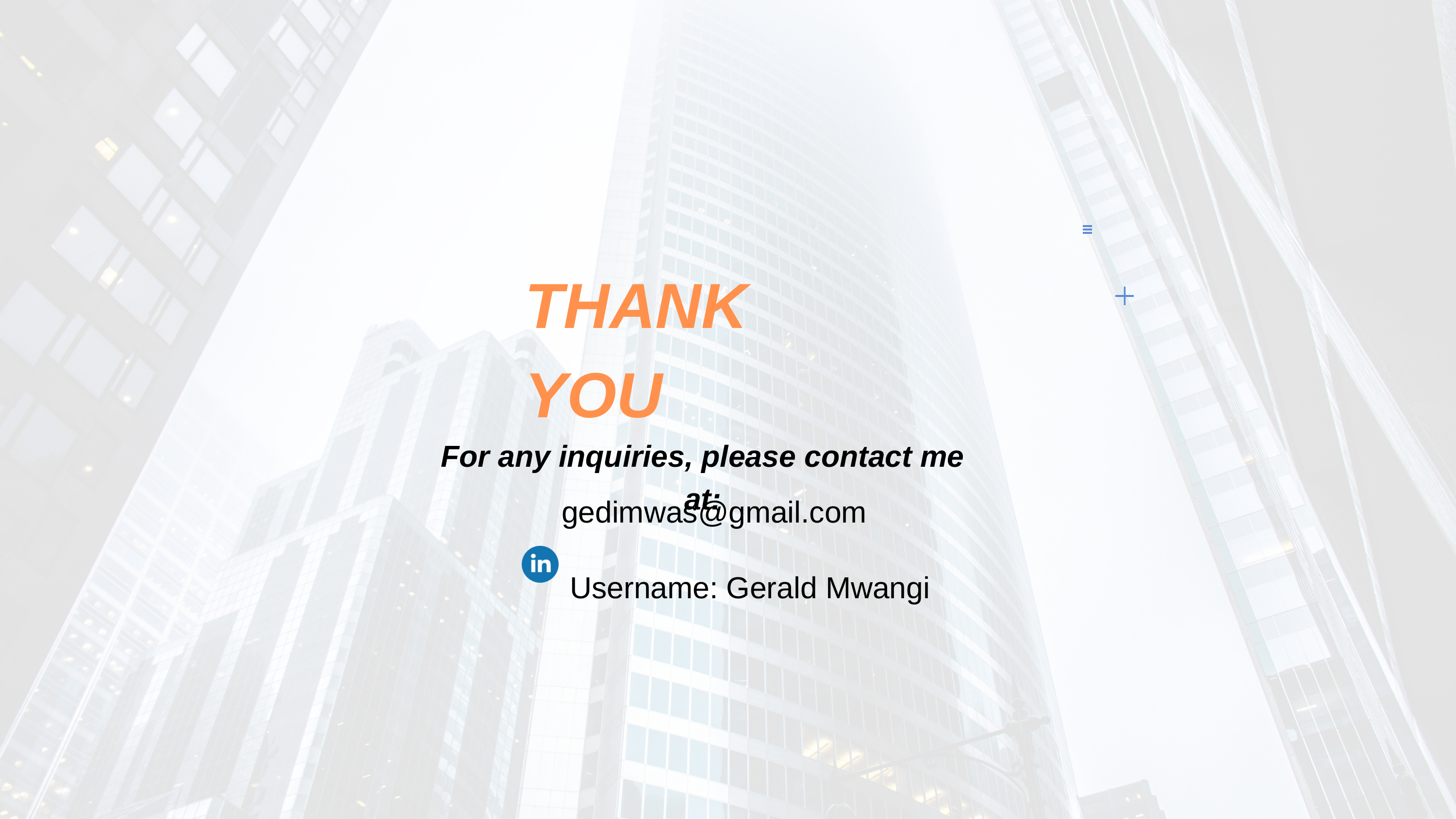

THANK YOU

For any inquiries, please contact me at:

gedimwas@gmail.com
 Username: Gerald Mwangi